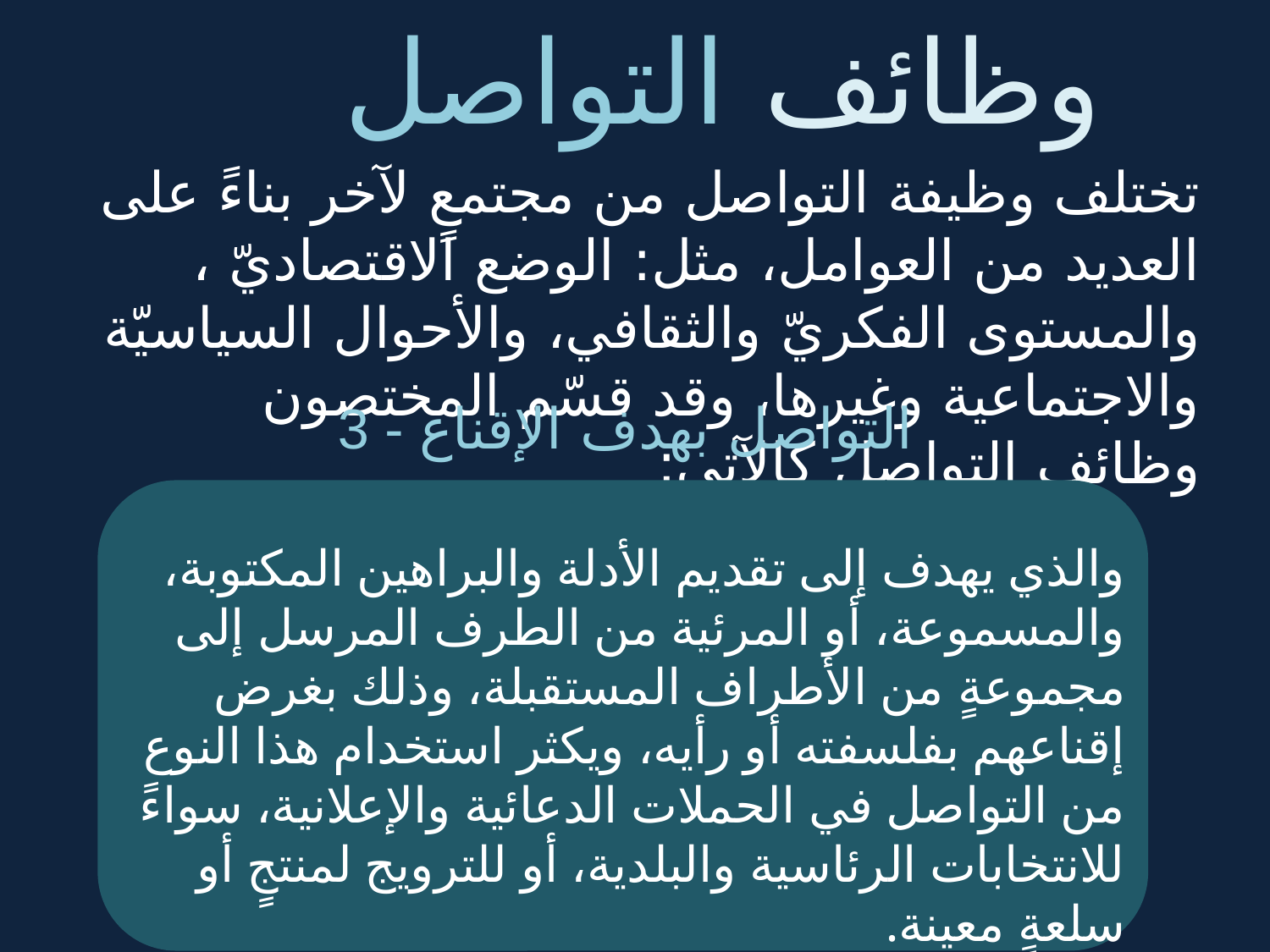

وظائف التواصل

#
تختلف وظيفة التواصل من مجتمعٍ لآخر بناءً على العديد من العوامل، مثل: الوضع الاقتصاديّ ، والمستوى الفكريّ والثقافي، والأحوال السياسيّة والاجتماعية وغيرها، وقد قسّم المختصون وظائف التواصل كالآتي:

3 - التواصل بهدف الإقناع

والذي يهدف إلى تقديم الأدلة والبراهين المكتوبة، والمسموعة، أو المرئية من الطرف المرسل إلى مجموعةٍ من الأطراف المستقبلة، وذلك بغرض إقناعهم بفلسفته أو رأيه، ويكثر استخدام هذا النوع من التواصل في الحملات الدعائية والإعلانية، سواءً للانتخابات الرئاسية والبلدية، أو للترويج لمنتجٍ أو سلعةٍ معينة.